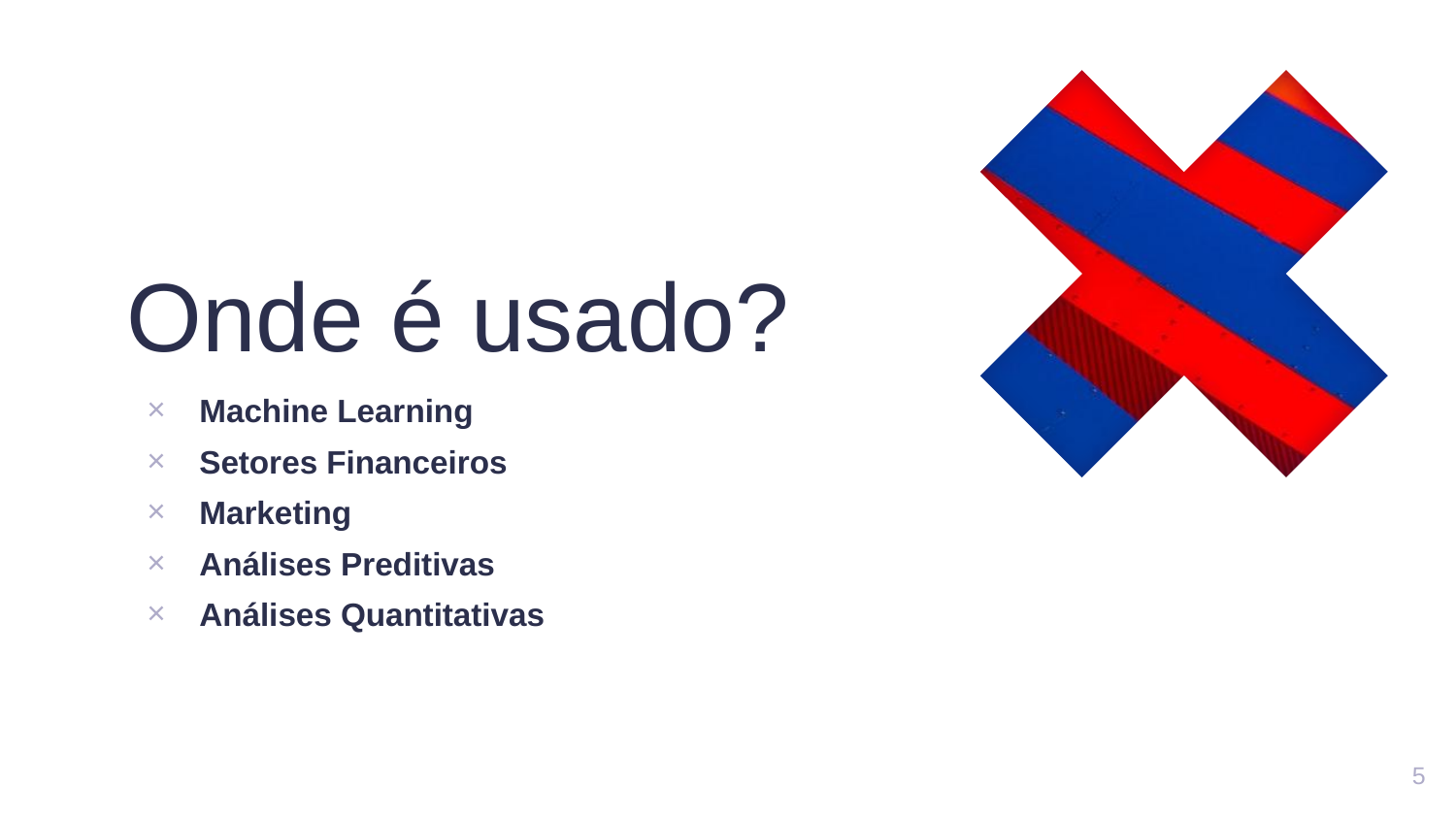

# Onde é usado?
Machine Learning
Setores Financeiros
Marketing
Análises Preditivas
Análises Quantitativas

5